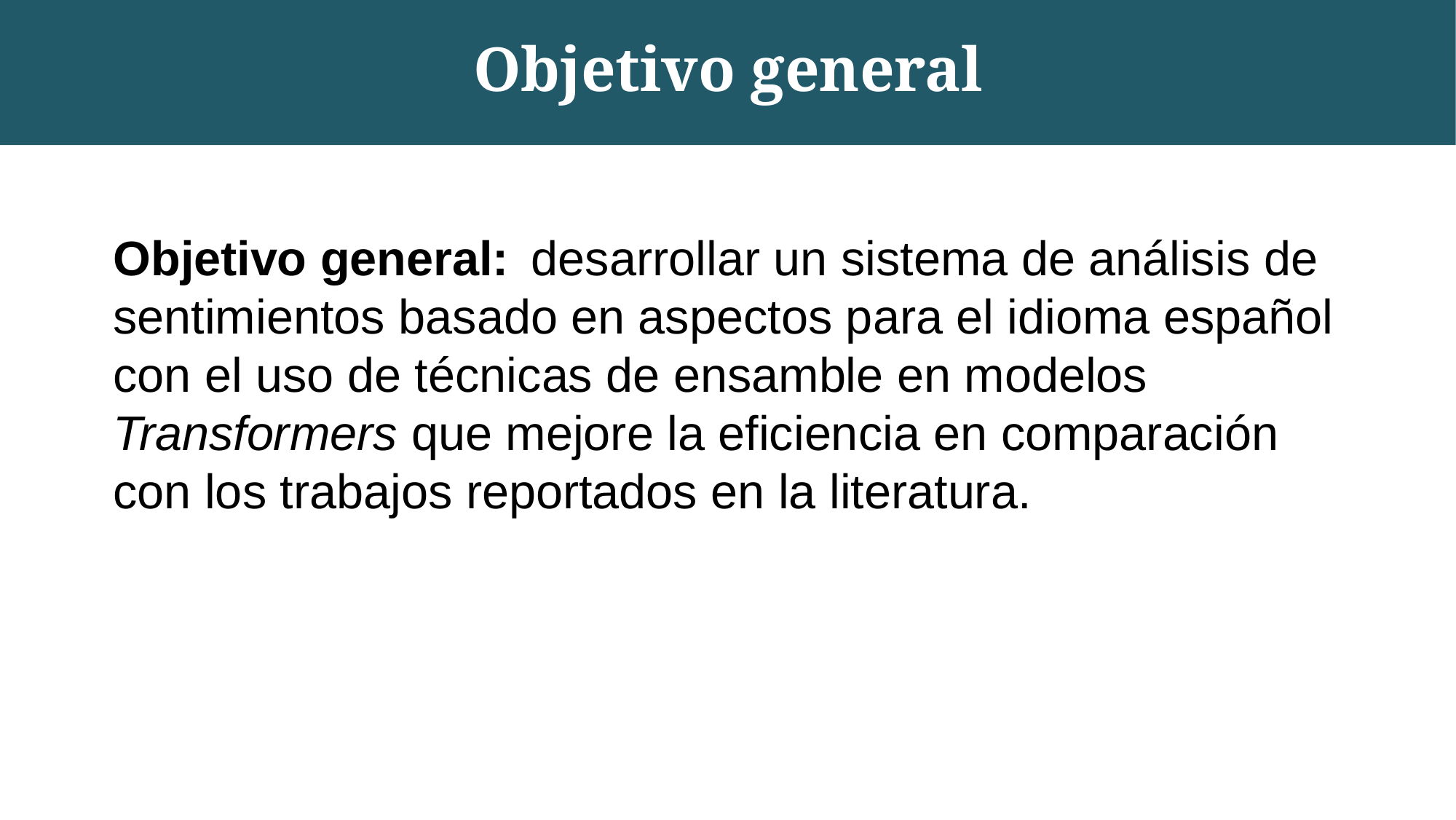

Objetivo general
Objetivo general:  desarrollar un sistema de análisis de sentimientos basado en aspectos para el idioma español con el uso de técnicas de ensamble en modelos Transformers que mejore la eficiencia en comparación con los trabajos reportados en la literatura.